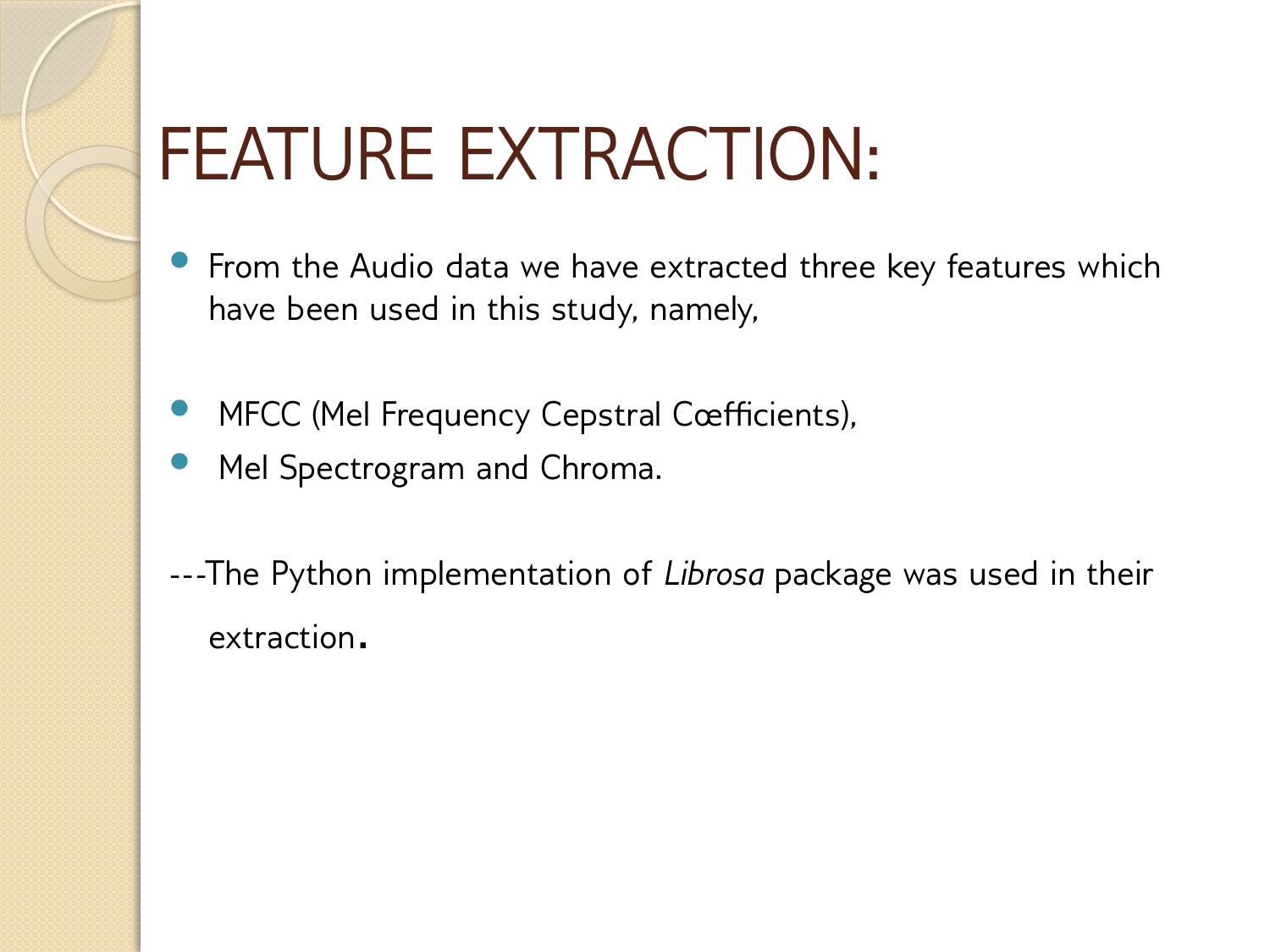

# FEATURE EXTRACTION:
From the Audio data we have extracted three key features which have been used in this study, namely,

 MFCC (Mel Frequency Cepstral Coefficients),
 Mel Spectrogram and Chroma.

---The Python implementation of Librosa package was used in their extraction.